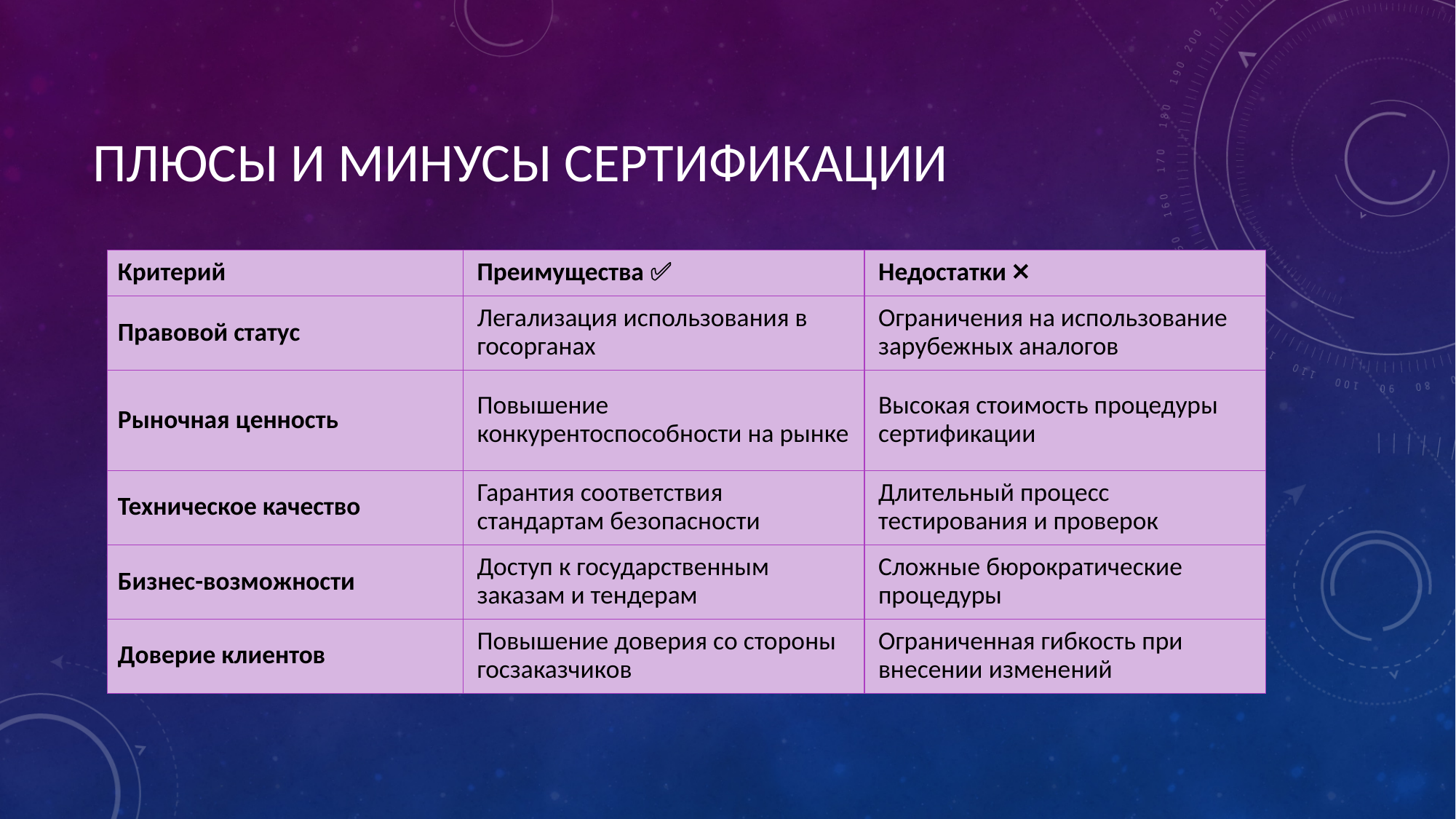

# Плюсы и минусы сертификации
| Критерий | Преимущества ✅ | Недостатки ❌ |
| --- | --- | --- |
| Правовой статус | Легализация использования в госорганах | Ограничения на использование зарубежных аналогов |
| Рыночная ценность | Повышение конкурентоспособности на рынке | Высокая стоимость процедуры сертификации |
| Техническое качество | Гарантия соответствия стандартам безопасности | Длительный процесс тестирования и проверок |
| Бизнес-возможности | Доступ к государственным заказам и тендерам | Сложные бюрократические процедуры |
| Доверие клиентов | Повышение доверия со стороны госзаказчиков | Ограниченная гибкость при внесении изменений |